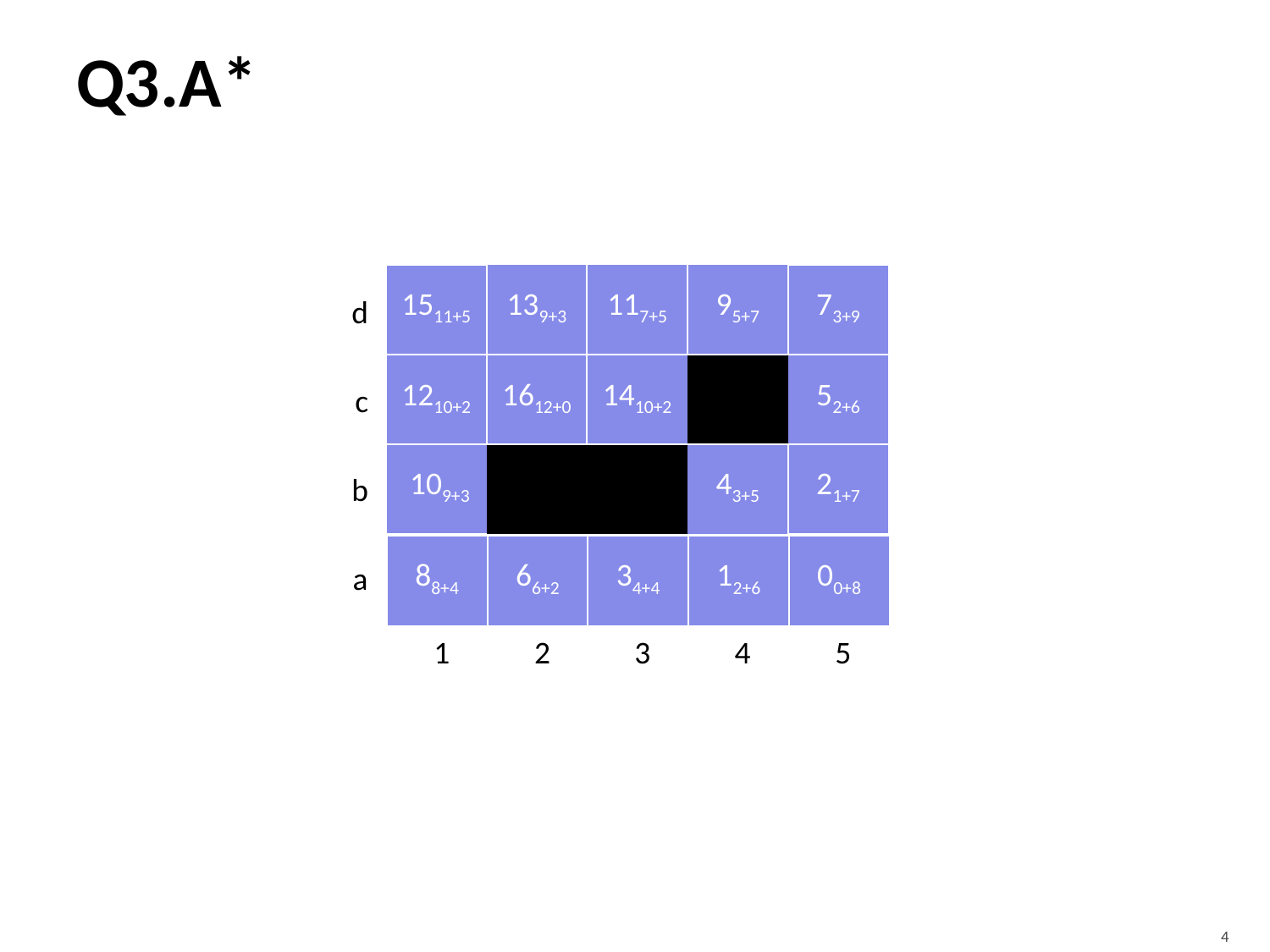

# Q3.A*
| 1511+5 | 139+3 | 117+5 | 95+7 | 73+9 |
| --- | --- | --- | --- | --- |
d
| 1210+2 | 1612+0 | 1410+2 |  | 52+6 |
| --- | --- | --- | --- | --- |
c
| 109+3 |  |  | 43+5 | 21+7 |
| --- | --- | --- | --- | --- |
b
| 88+4 | 66+2 | 34+4 | 12+6 | 00+8 |
| --- | --- | --- | --- | --- |
a
1
2
3
4
5
4